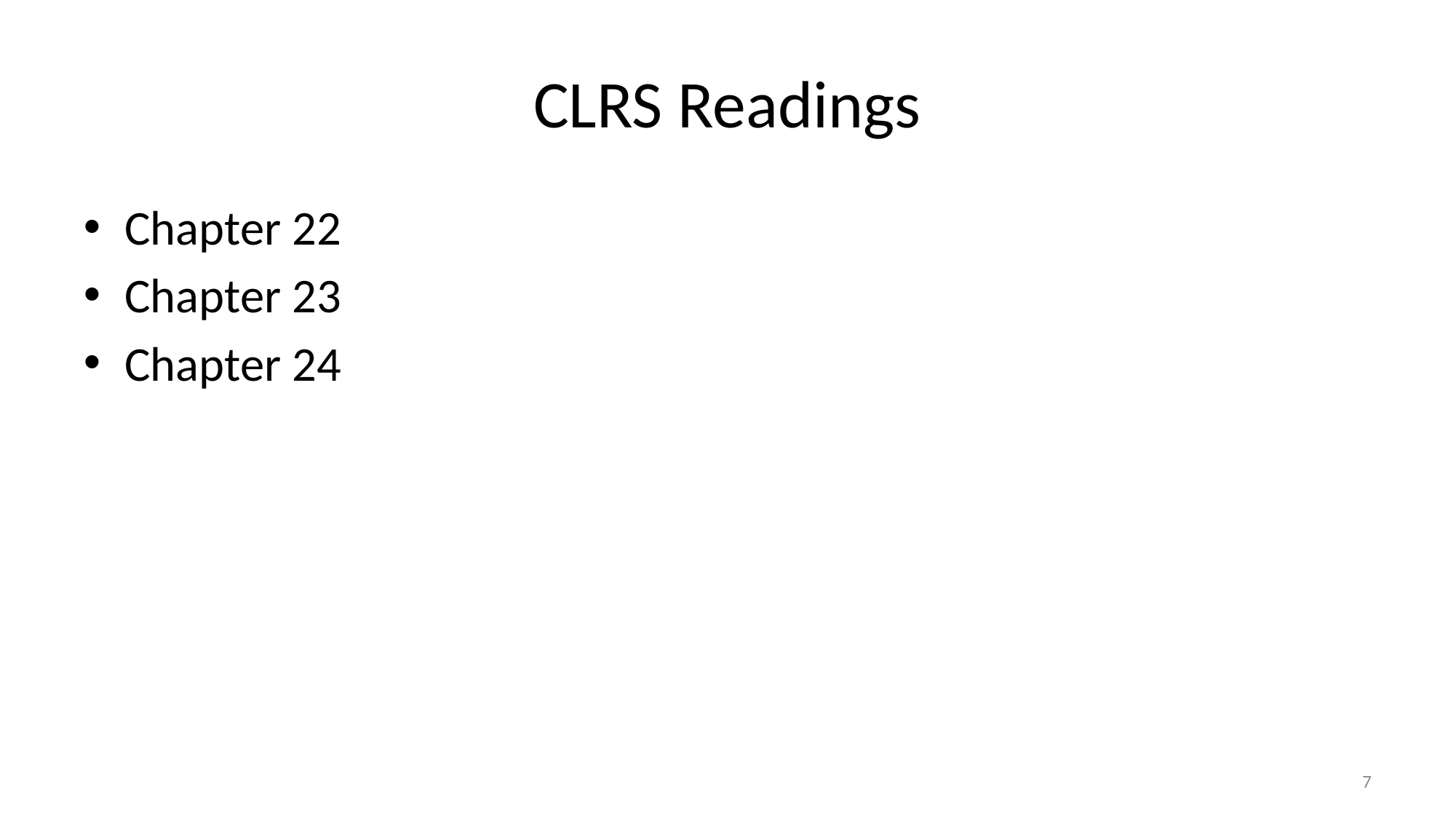

# CLRS Readings
Chapter 22
Chapter 23
Chapter 24
7